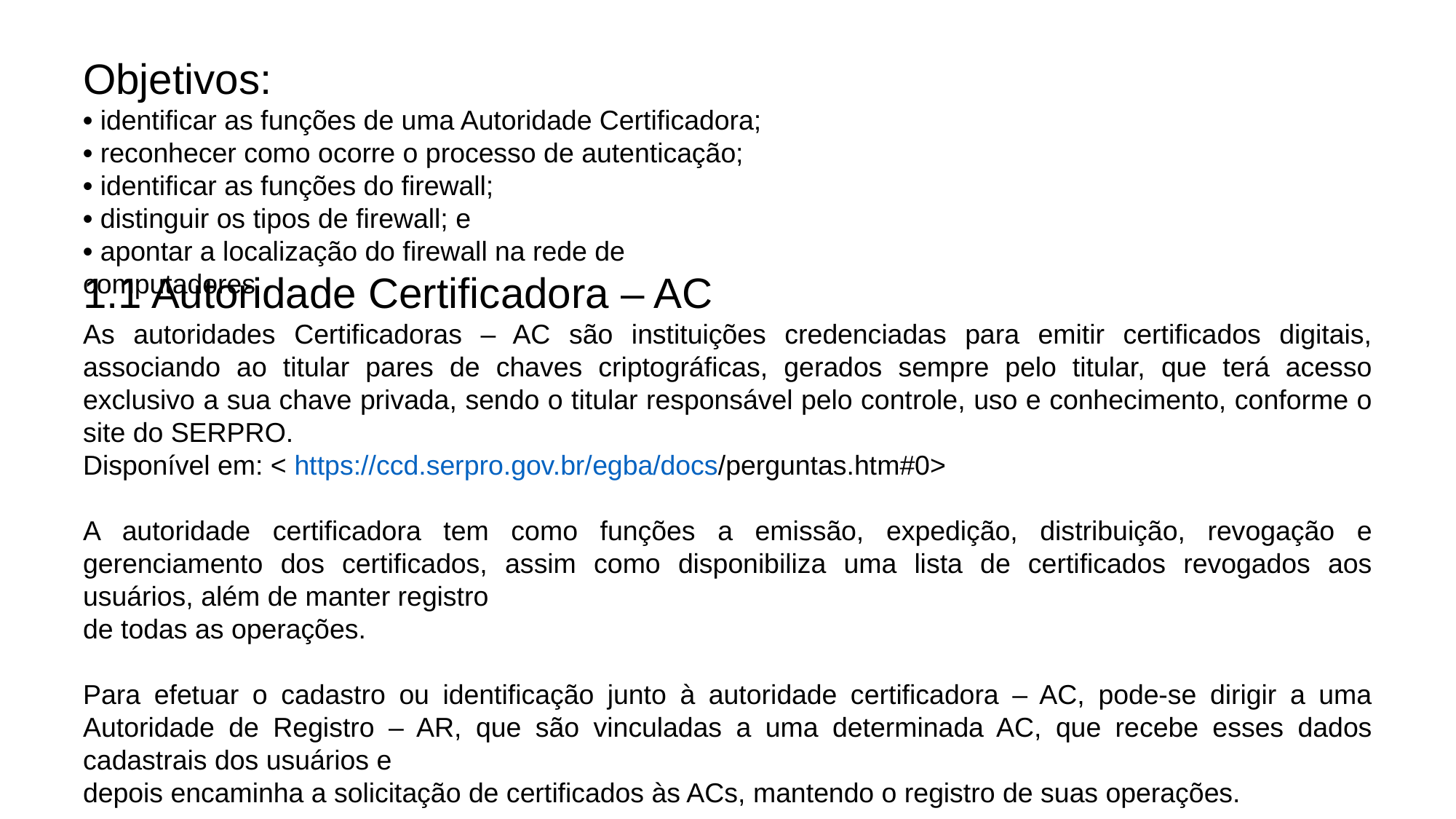

Objetivos:
• identificar as funções de uma Autoridade Certificadora;
• reconhecer como ocorre o processo de autenticação;
• identificar as funções do firewall;
• distinguir os tipos de firewall; e
• apontar a localização do firewall na rede de computadores
1.1 Autoridade Certificadora – AC
As autoridades Certificadoras – AC são instituições credenciadas para emitir certificados digitais, associando ao titular pares de chaves criptográficas, gerados sempre pelo titular, que terá acesso exclusivo a sua chave privada, sendo o titular responsável pelo controle, uso e conhecimento, conforme o site do SERPRO.
Disponível em: < https://ccd.serpro.gov.br/egba/docs/perguntas.htm#0>

A autoridade certificadora tem como funções a emissão, expedição, distribuição, revogação e gerenciamento dos certificados, assim como disponibiliza uma lista de certificados revogados aos usuários, além de manter registro
de todas as operações.

Para efetuar o cadastro ou identificação junto à autoridade certificadora – AC, pode-se dirigir a uma Autoridade de Registro – AR, que são vinculadas a uma determinada AC, que recebe esses dados cadastrais dos usuários e
depois encaminha a solicitação de certificados às ACs, mantendo o registro de suas operações.

O certificado só será válido caso o emissor tenha a chave pública emitida pela AC, comprovando sua origem de emissão. Contudo, existem muitas ACs pelo mundo, inviabilizando a obtenção da chave pública de cada uma.